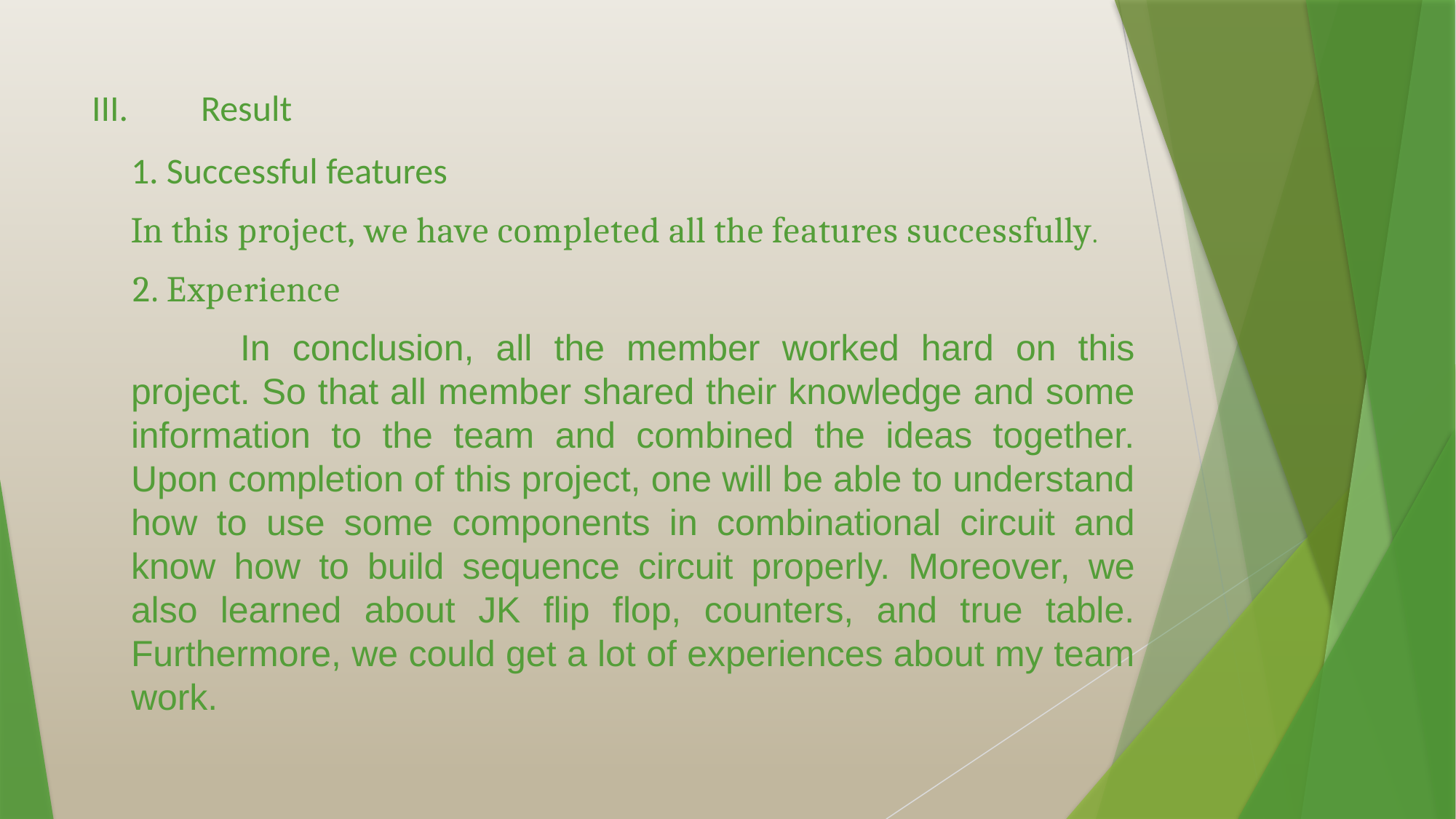

# III.	Result
1. Successful features
In this project, we have completed all the features successfully.
2. Experience
	In conclusion, all the member worked hard on this project. So that all member shared their knowledge and some information to the team and combined the ideas together. Upon completion of this project, one will be able to understand how to use some components in combinational circuit and know how to build sequence circuit properly. Moreover, we also learned about JK flip flop, counters, and true table. Furthermore, we could get a lot of experiences about my team work.